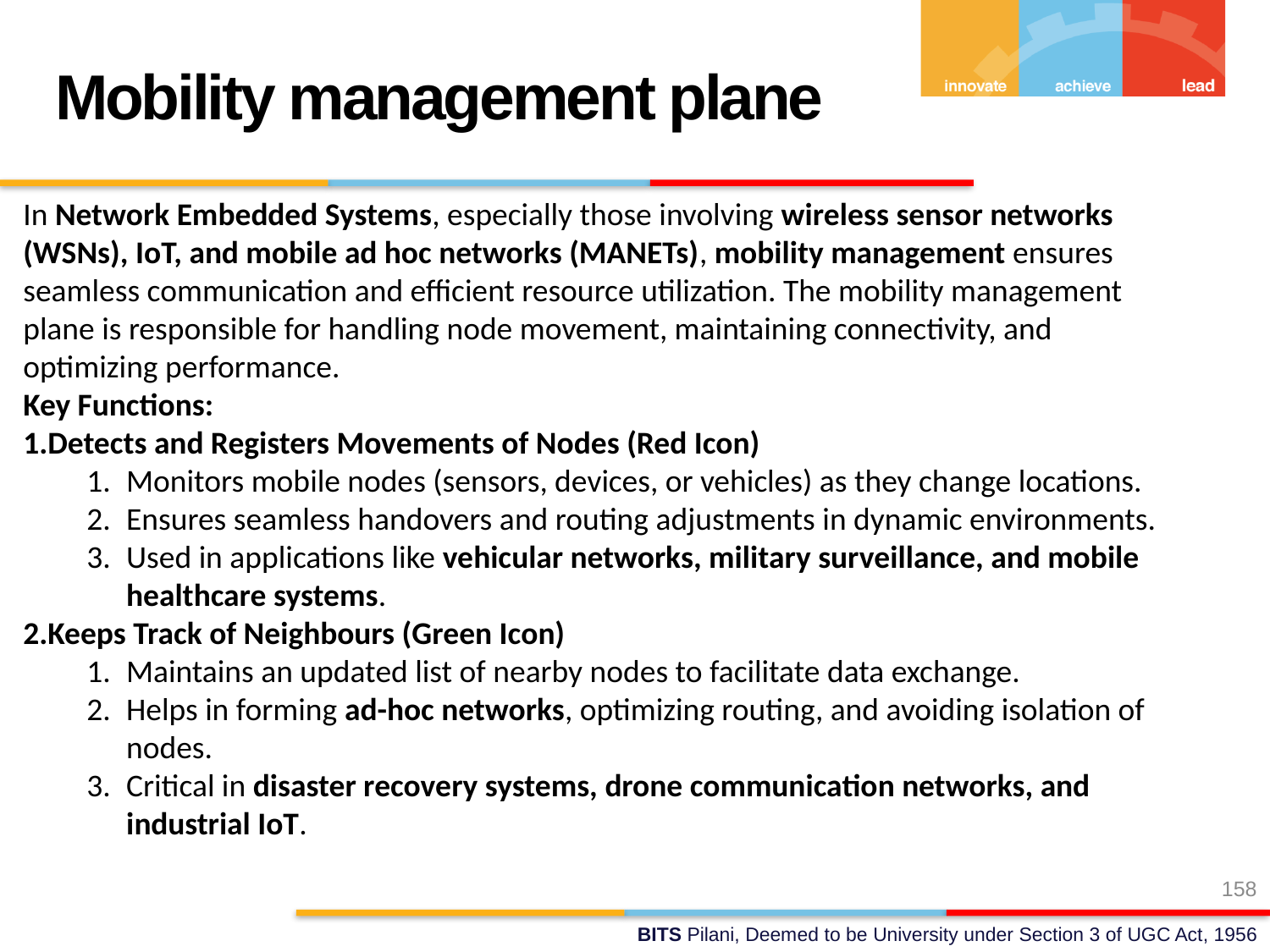

Mobility management plane
In Network Embedded Systems, especially those involving wireless sensor networks (WSNs), IoT, and mobile ad hoc networks (MANETs), mobility management ensures seamless communication and efficient resource utilization. The mobility management plane is responsible for handling node movement, maintaining connectivity, and optimizing performance.
Key Functions:
Detects and Registers Movements of Nodes (Red Icon)
Monitors mobile nodes (sensors, devices, or vehicles) as they change locations.
Ensures seamless handovers and routing adjustments in dynamic environments.
Used in applications like vehicular networks, military surveillance, and mobile healthcare systems.
Keeps Track of Neighbours (Green Icon)
Maintains an updated list of nearby nodes to facilitate data exchange.
Helps in forming ad-hoc networks, optimizing routing, and avoiding isolation of nodes.
Critical in disaster recovery systems, drone communication networks, and industrial IoT.

158